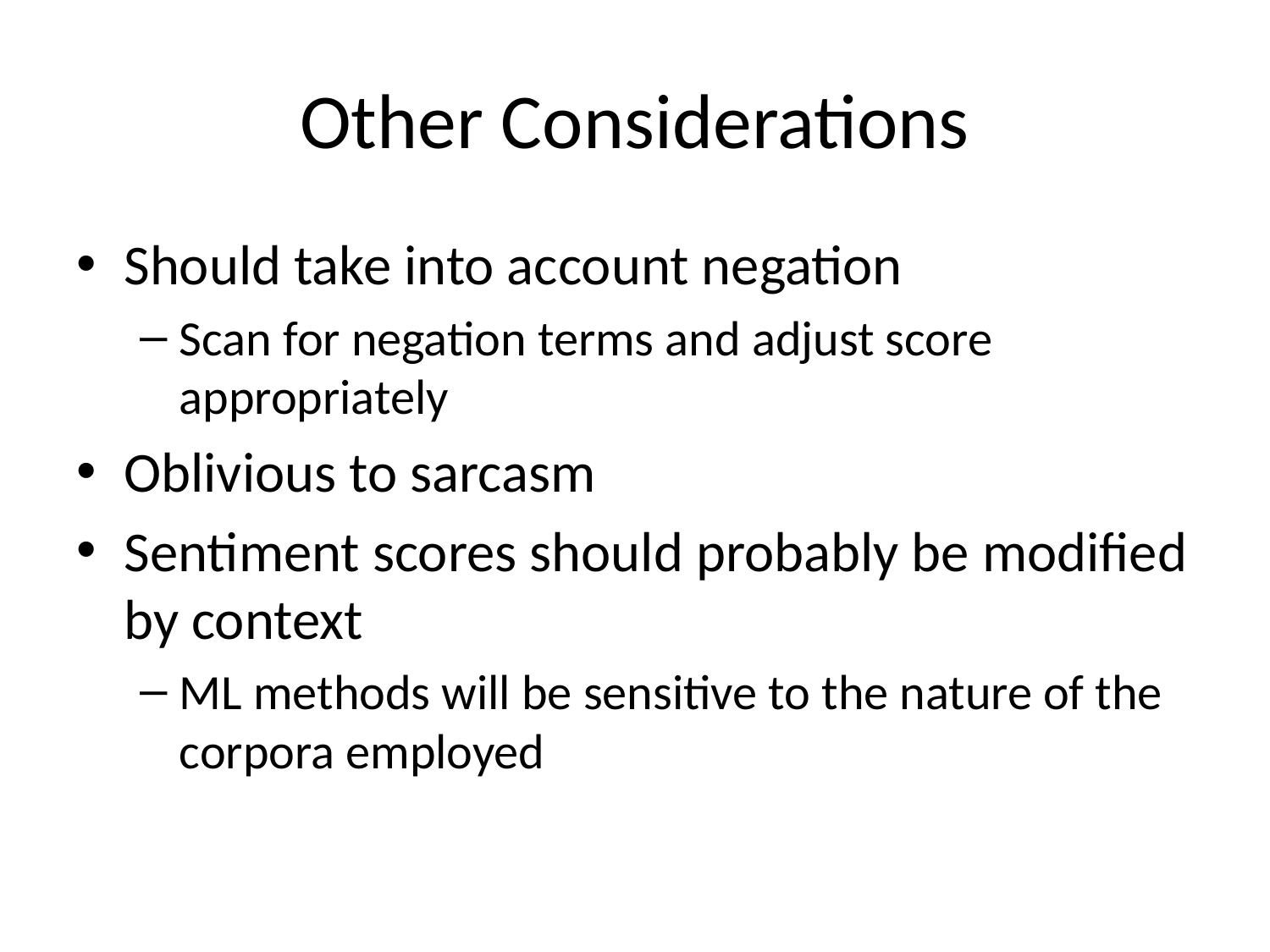

# Other Considerations
Should take into account negation
Scan for negation terms and adjust score appropriately
Oblivious to sarcasm
Sentiment scores should probably be modified by context
ML methods will be sensitive to the nature of the corpora employed